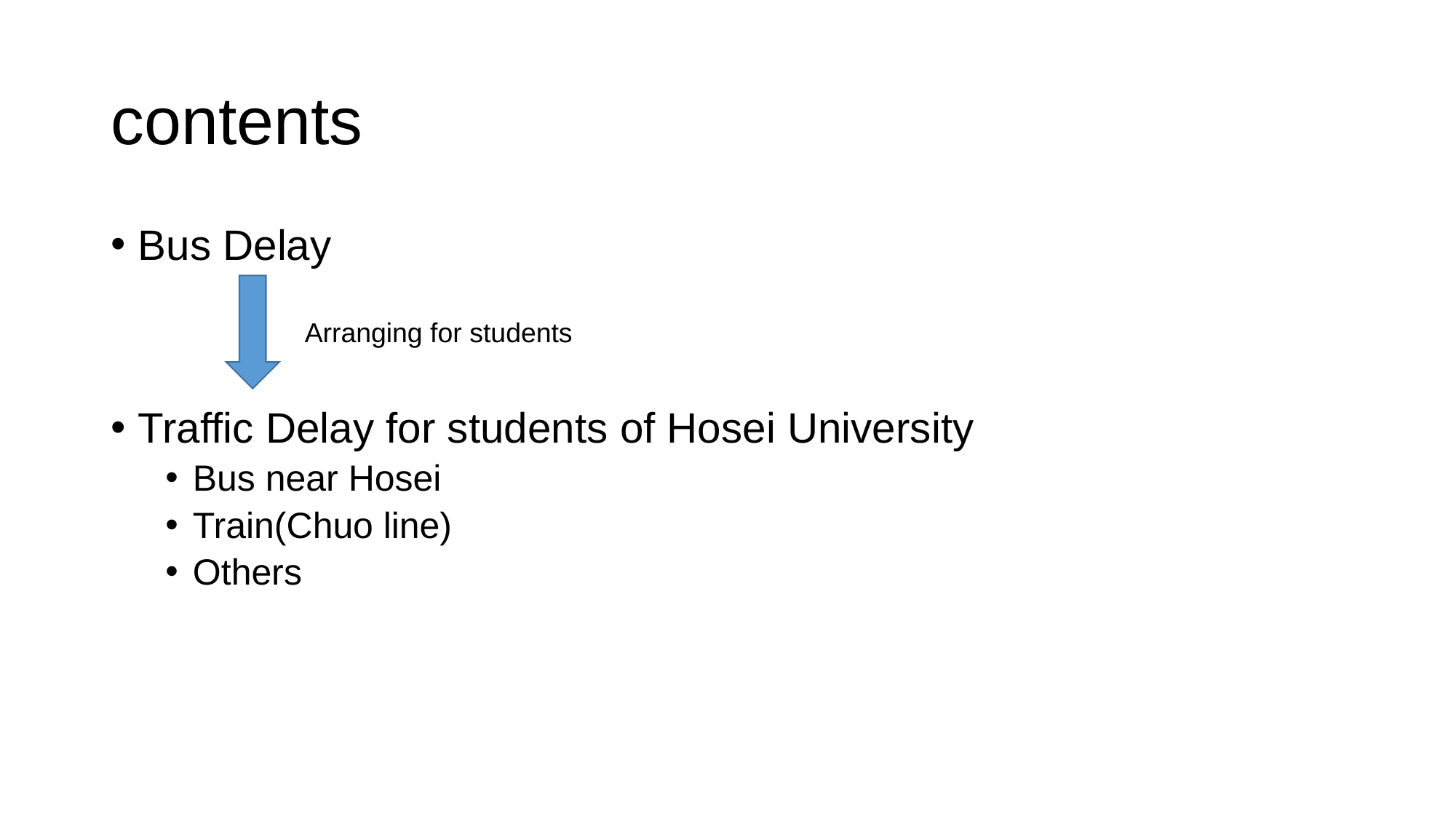

# contents
Bus Delay

Traffic Delay for students of Hosei University
Bus near Hosei
Train(Chuo line)
Others

Arranging for students